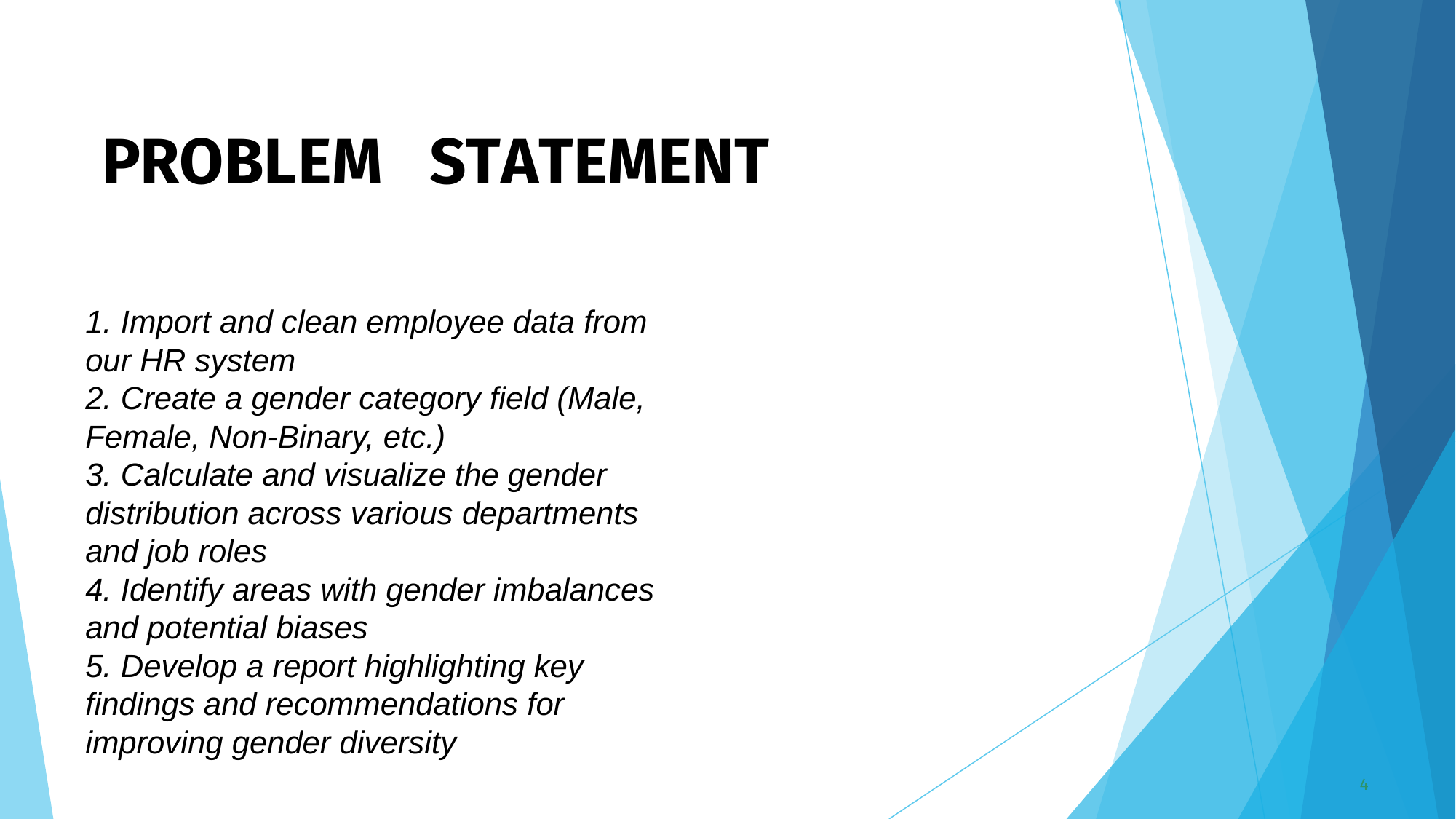

# PROBLEM	STATEMENT

1. Import and clean employee data from our HR system
2. Create a gender category field (Male, Female, Non-Binary, etc.)
3. Calculate and visualize the gender distribution across various departments and job roles
4. Identify areas with gender imbalances and potential biases
5. Develop a report highlighting key findings and recommendations for improving gender diversity

4